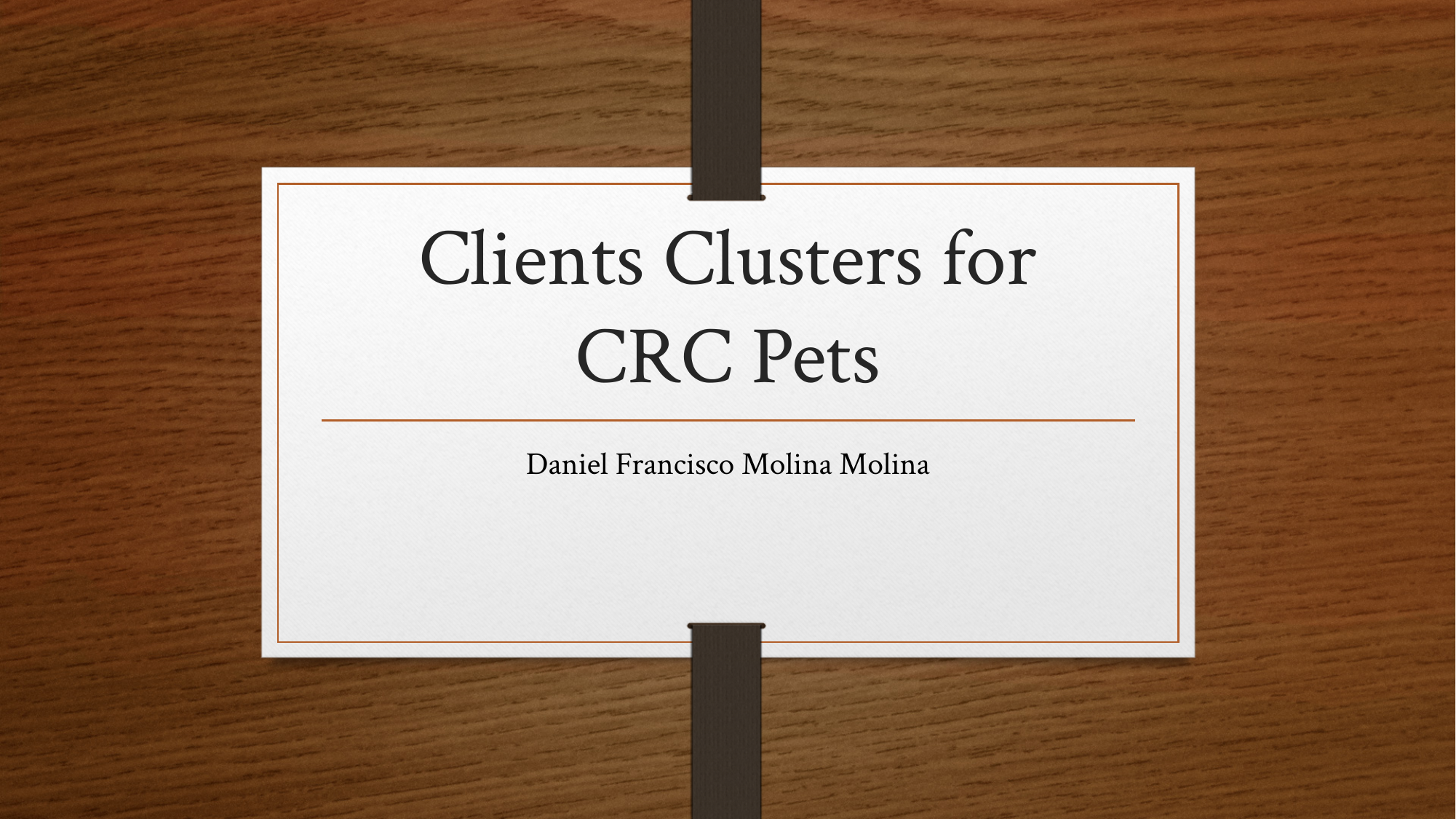

# Clients Clusters for CRC Pets
Daniel Francisco Molina Molina